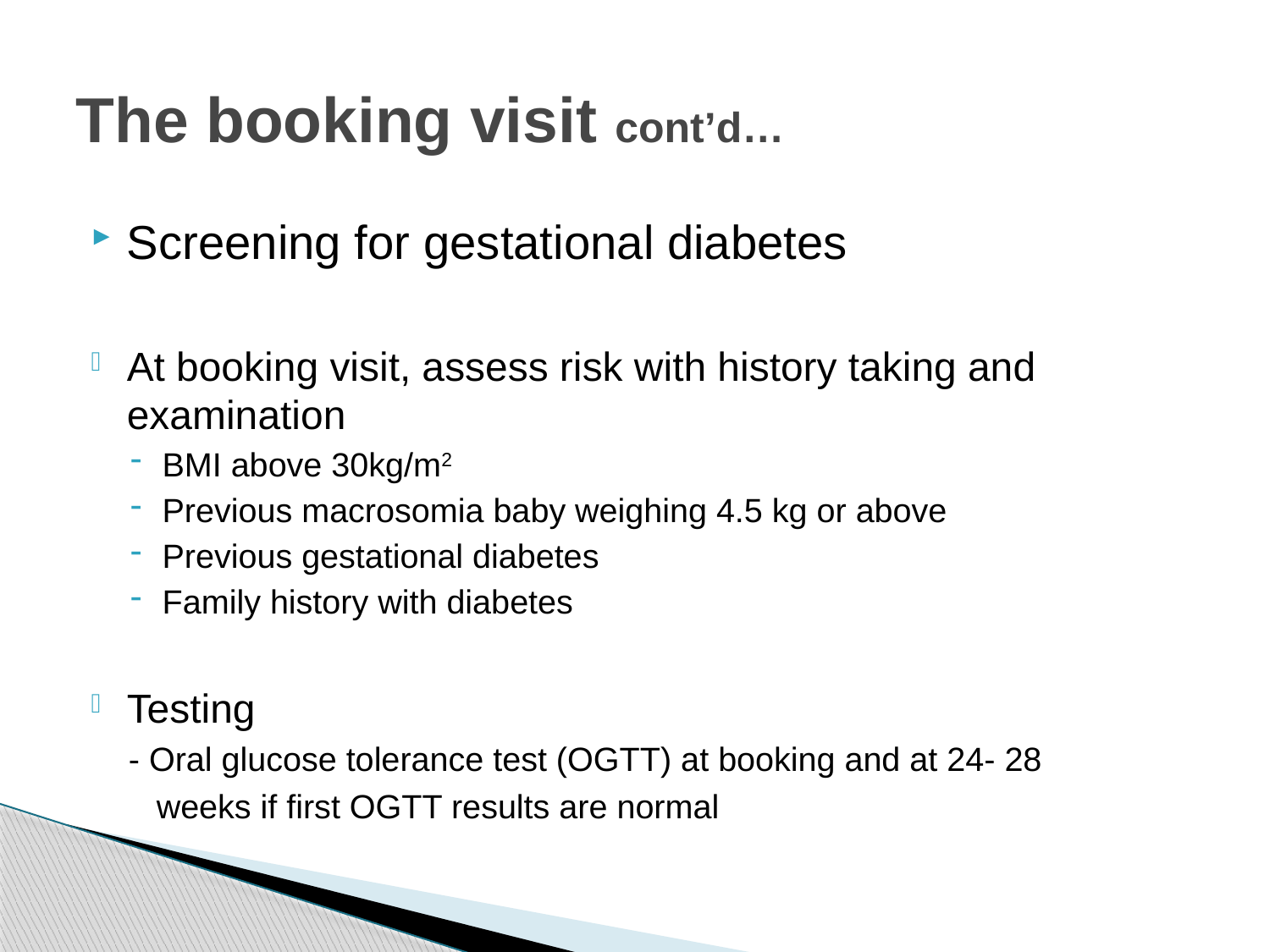

# The booking visit cont’d…
Screening for gestational diabetes

At booking visit, assess risk with history taking and examination
BMI above 30kg/m2
Previous macrosomia baby weighing 4.5 kg or above
Previous gestational diabetes
Family history with diabetes

Testing
    - Oral glucose tolerance test (OGTT) at booking and at 24- 28
       weeks if first OGTT results are normal